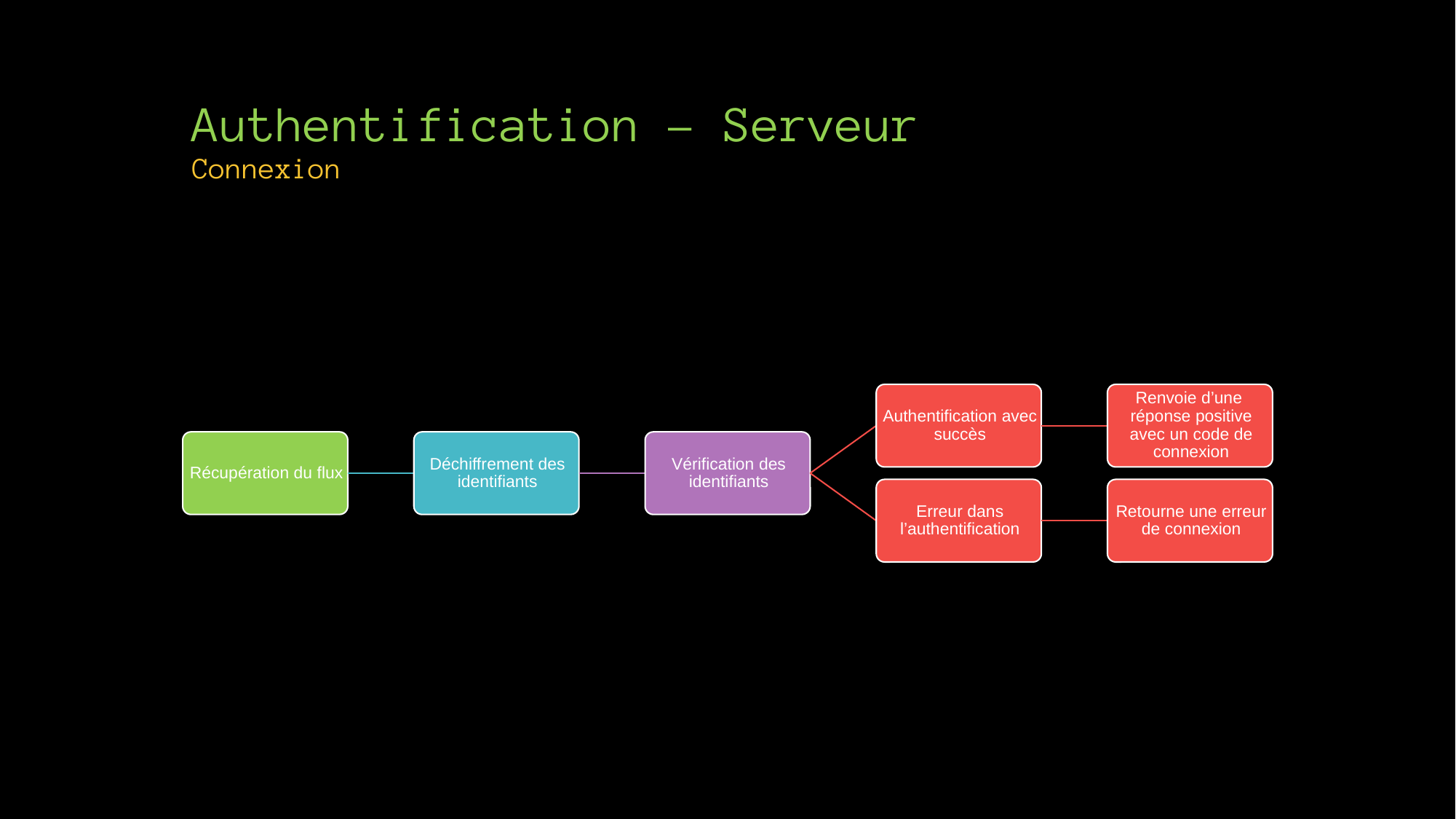

# Authentification – Serveur Connexion
Récupération du flux

Déchiffrement des identifiants

Vérification des identifiants

Authentification avec succès

Renvoie d’une  réponse positive avec un code de connexion

Erreur dans l’authentification

Retourne une erreur de connexion